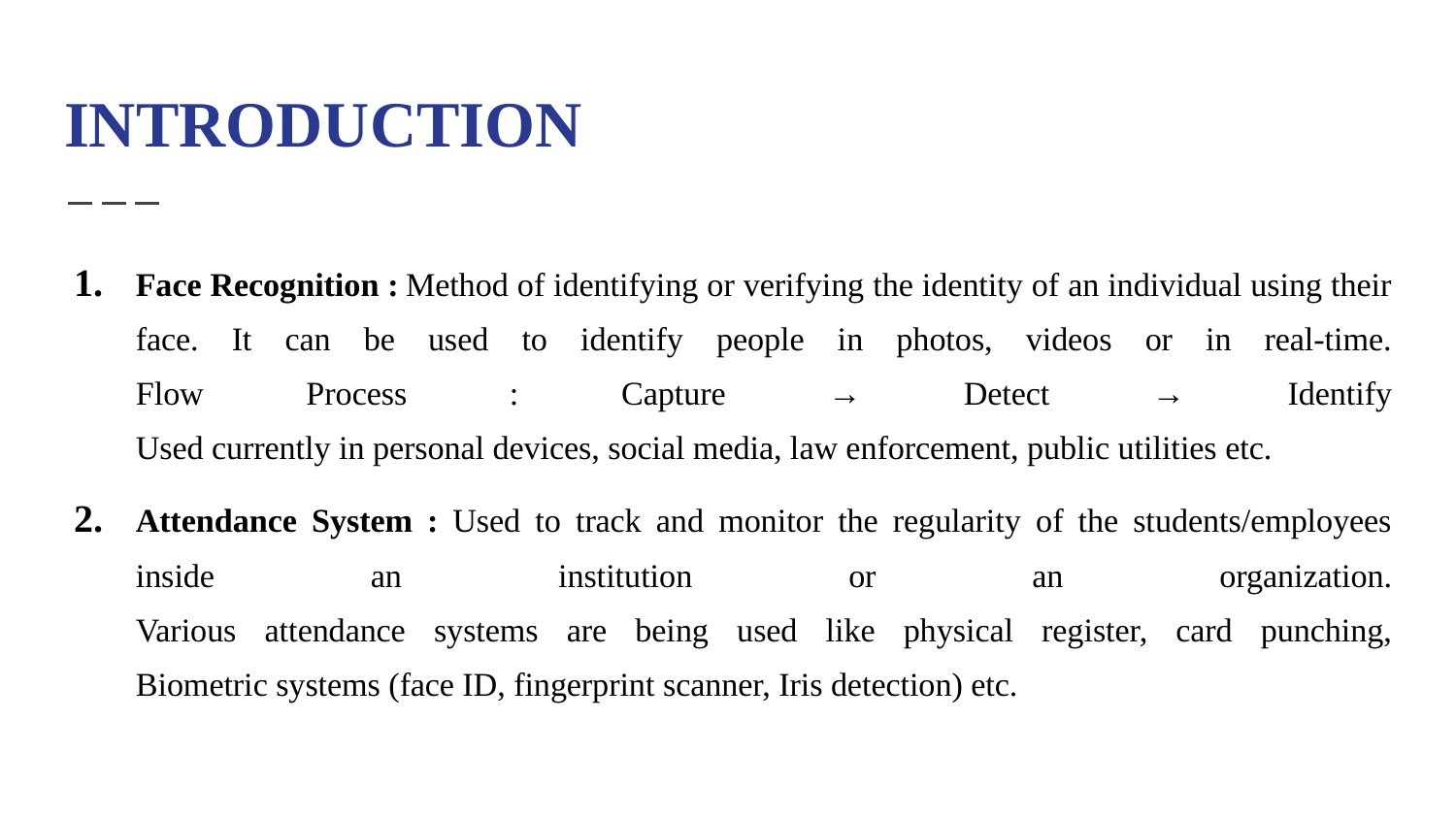

# INTRODUCTION
Face Recognition : Method of identifying or verifying the identity of an individual using their face. It can be used to identify people in photos, videos or in real-time.
Flow Process : Capture → Detect → Identify
Used currently in personal devices, social media, law enforcement, public utilities etc.
Attendance System : Used to track and monitor the regularity of the students/employees inside an institution or an organization.
Various attendance systems are being used like physical register, card punching,
Biometric systems (face ID, fingerprint scanner, Iris detection) etc.